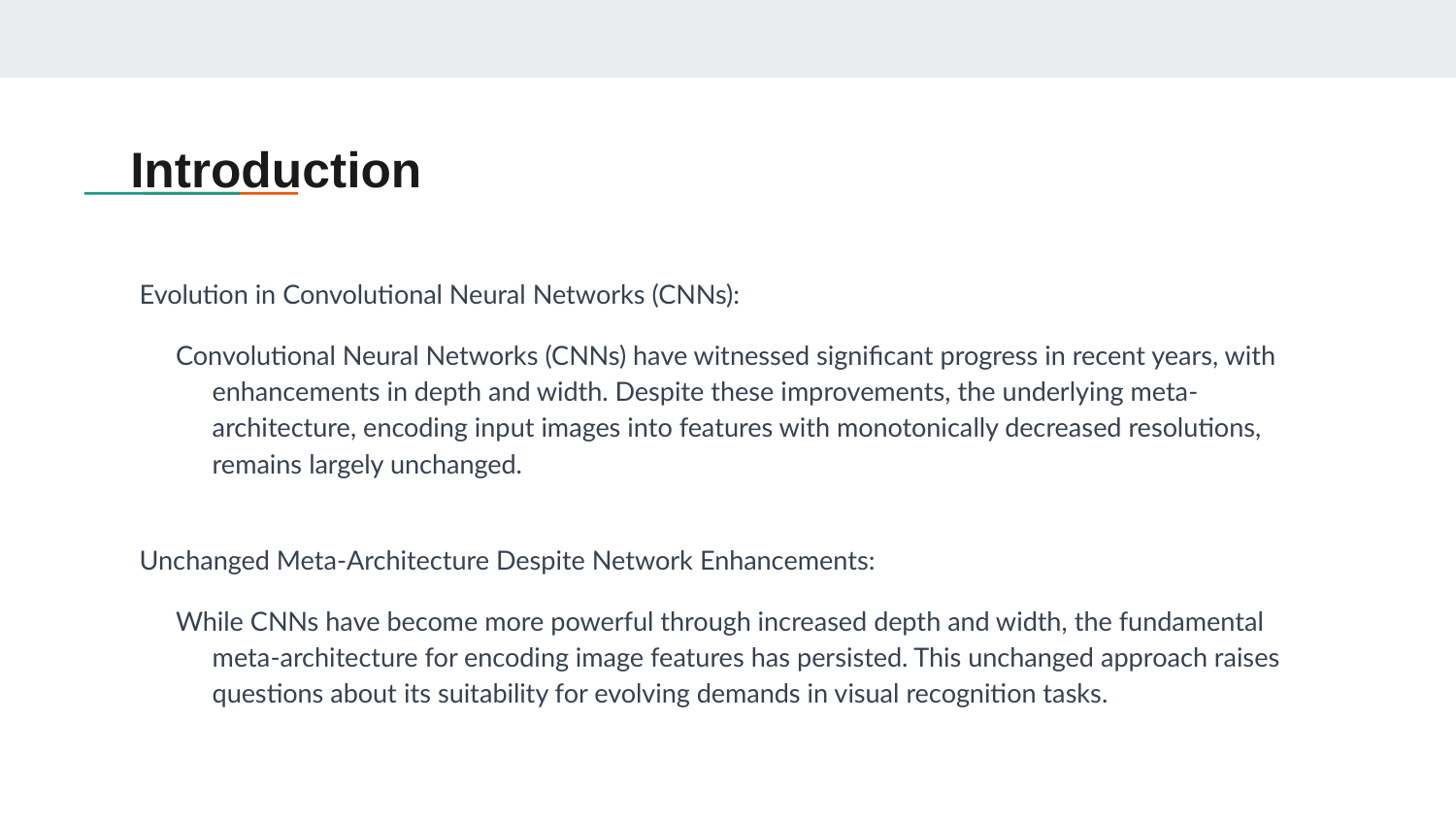

# Introduction
Evolution in Convolutional Neural Networks (CNNs):
Convolutional Neural Networks (CNNs) have witnessed significant progress in recent years, with enhancements in depth and width. Despite these improvements, the underlying meta-architecture, encoding input images into features with monotonically decreased resolutions, remains largely unchanged.

Unchanged Meta-Architecture Despite Network Enhancements:
While CNNs have become more powerful through increased depth and width, the fundamental meta-architecture for encoding image features has persisted. This unchanged approach raises questions about its suitability for evolving demands in visual recognition tasks.